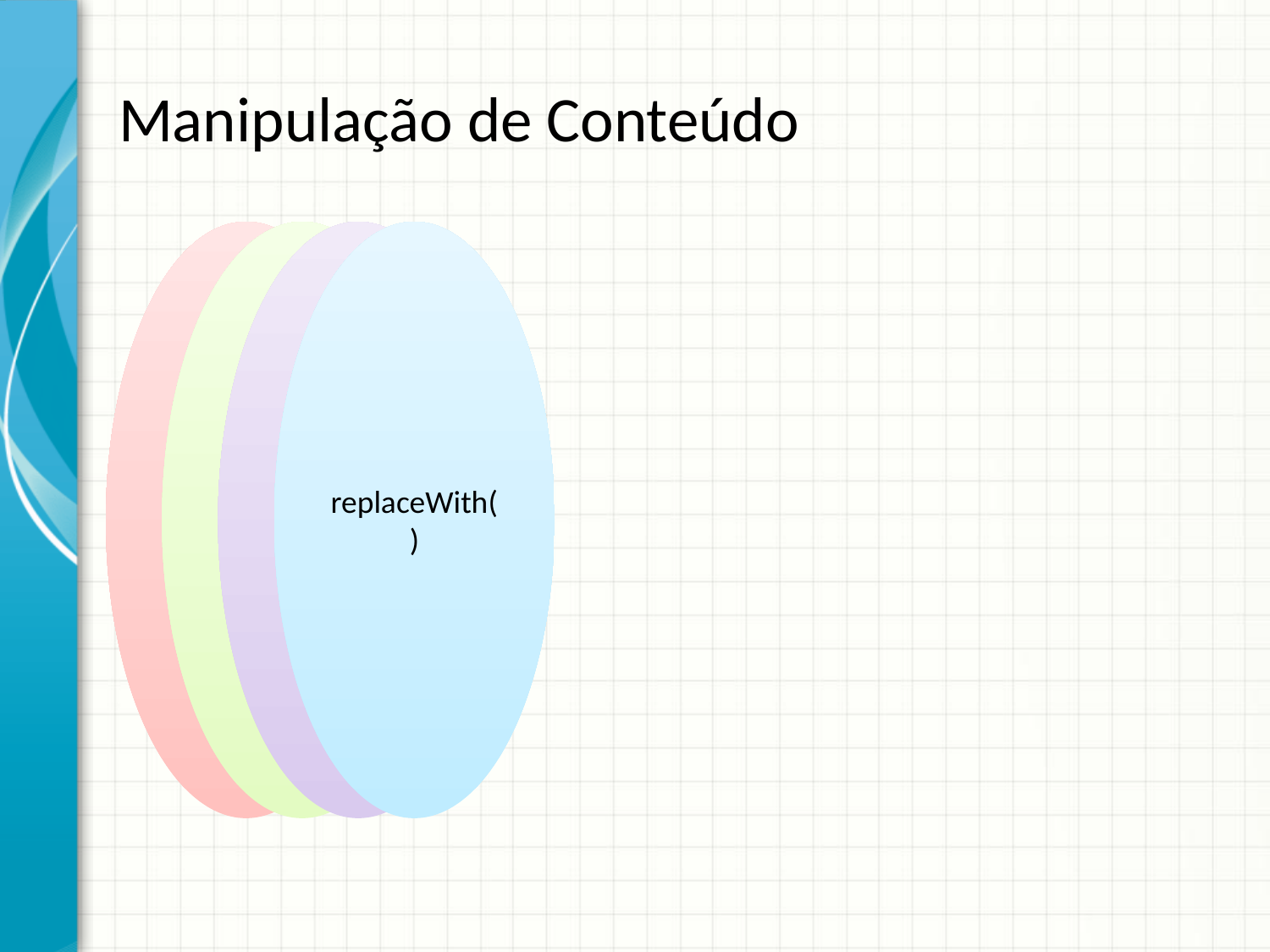

# Manipulação de Conteúdo
html()
text()
val()